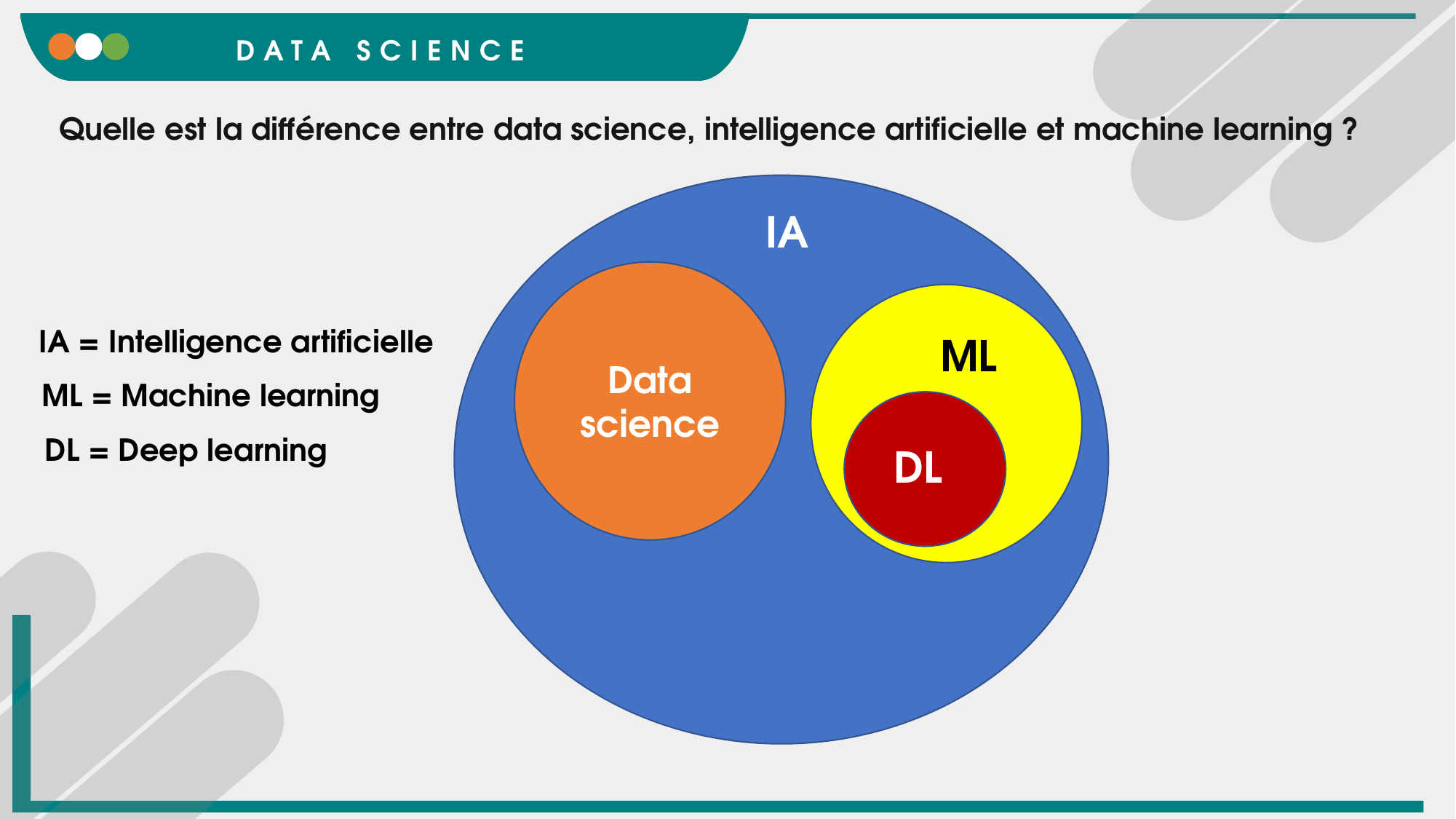

DATA SCIENCE

Quelle est la différence entre data science, intelligence artificielle et machine learning ?

IA
Data science

ML

DL
IA = Intelligence artificielle
ML = Machine learning
DL = Deep learning